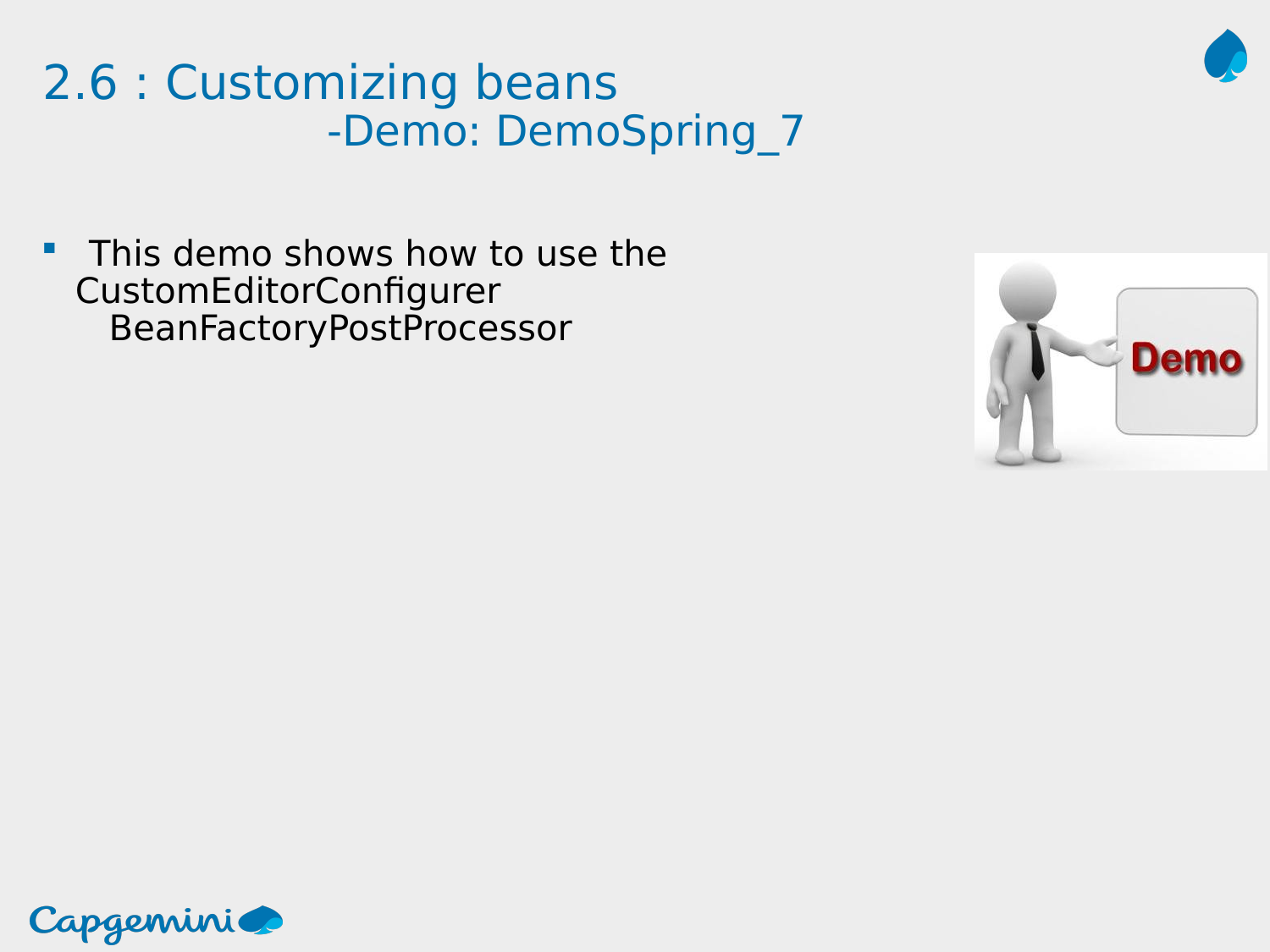

# 2.6 : Customizing beans -Demo: DemoSpring_7

This demo shows how to use the
   CustomEditorConfigurer
      BeanFactoryPostProcessor